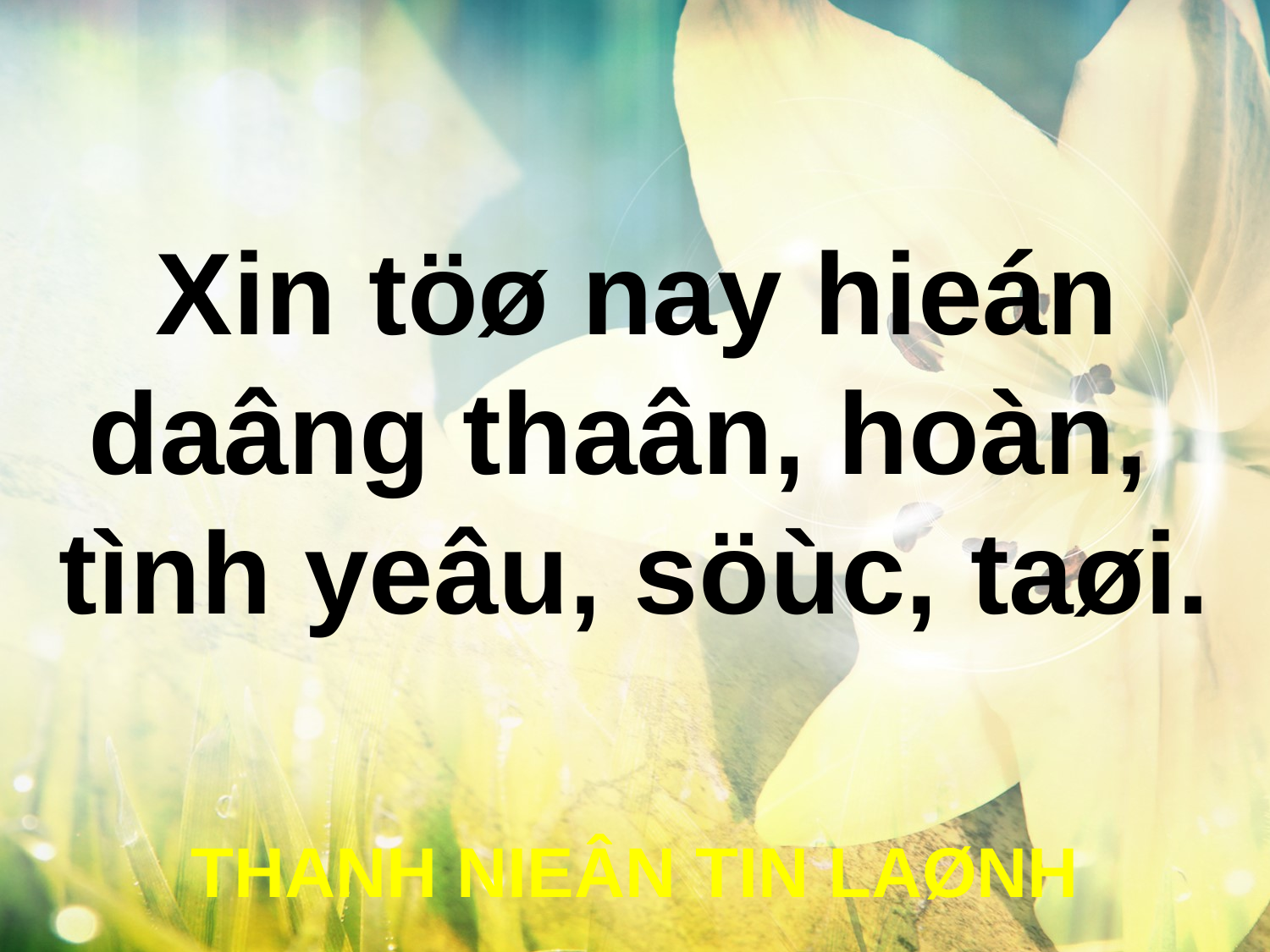

Xin töø nay hieán
daâng thaân, hoàn,
tình yeâu, söùc, taøi.
THANH NIEÂN TIN LAØNH